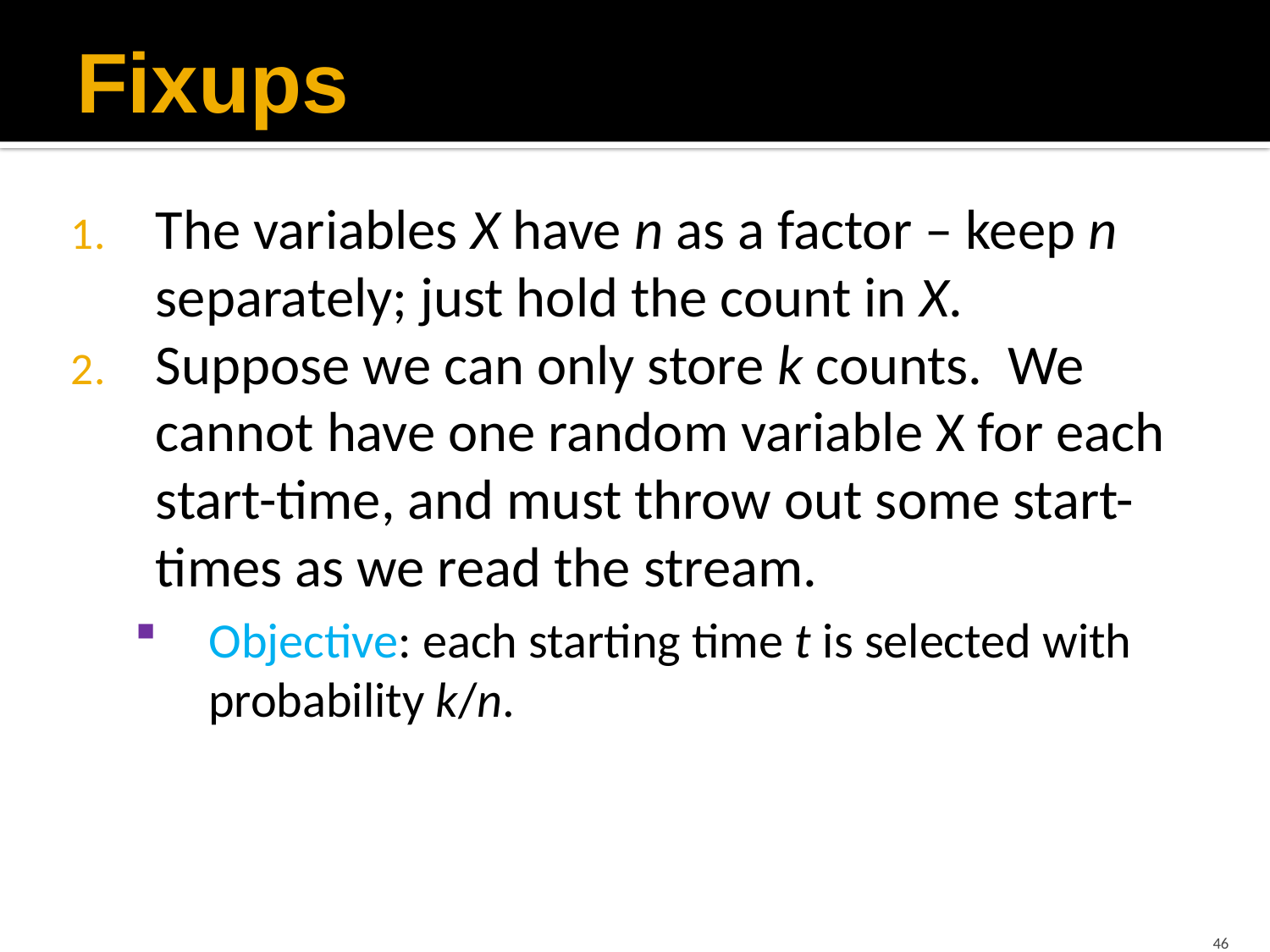

# Fixups
The variables X have n as a factor – keep n separately; just hold the count in X.
Suppose we can only store k counts.  We cannot have one random variable X for each start-time, and must throw out some start-times as we read the stream.
Objective: each starting time t is selected with probability k/n.
46